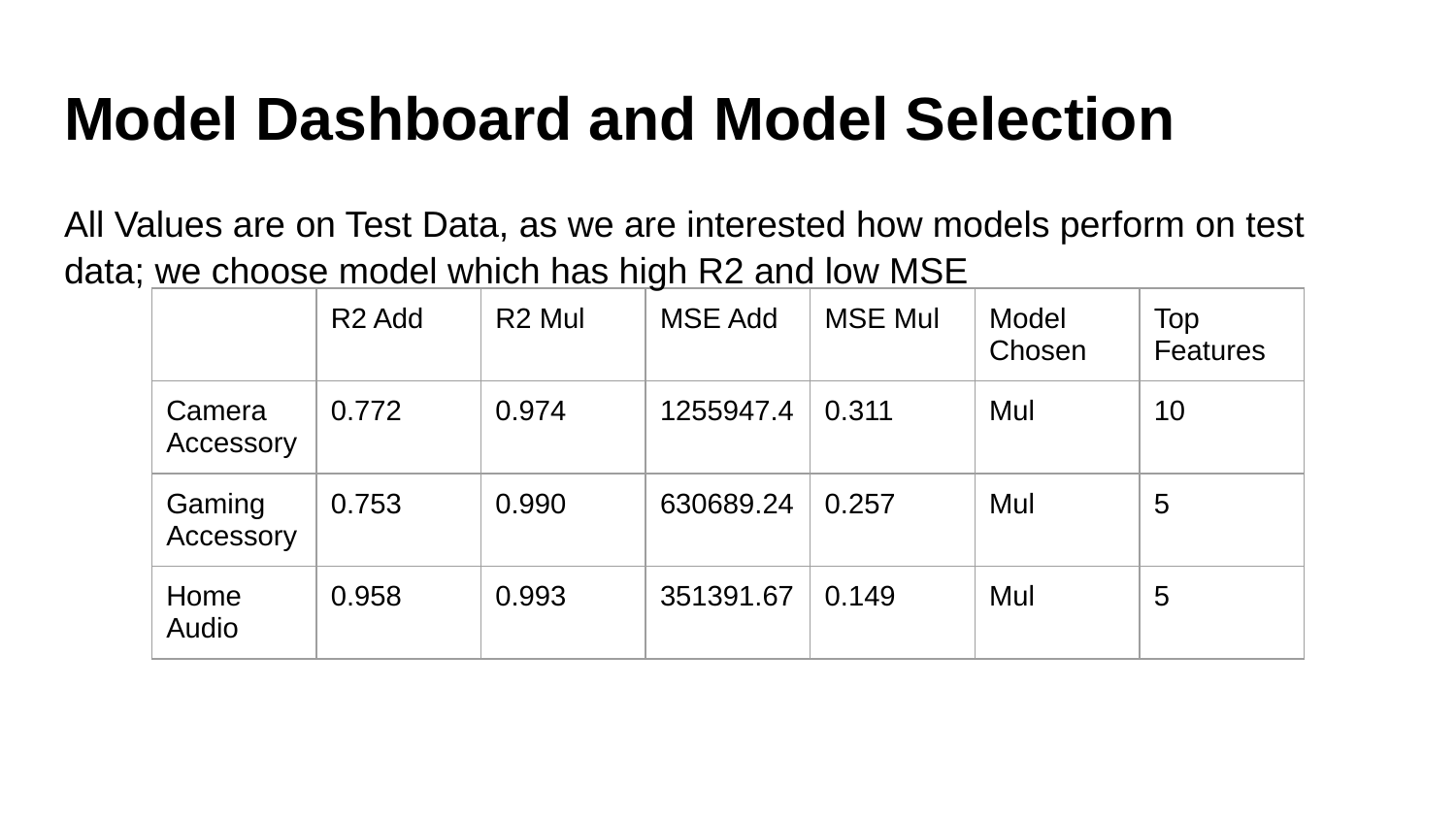

# Model Dashboard and Model Selection
All Values are on Test Data, as we are interested how models perform on test data; we choose model which has high R2 and low MSE

|  | R2 Add | R2 Mul | MSE Add | MSE Mul | Model Chosen | Top Features |
| --- | --- | --- | --- | --- | --- | --- |
| Camera Accessory | 0.772 | 0.974 | 1255947.4 | 0.311 | Mul | 10 |
| Gaming Accessory | 0.753 | 0.990 | 630689.24 | 0.257 | Mul | 5 |
| Home Audio | 0.958 | 0.993 | 351391.67 | 0.149 | Mul | 5 |